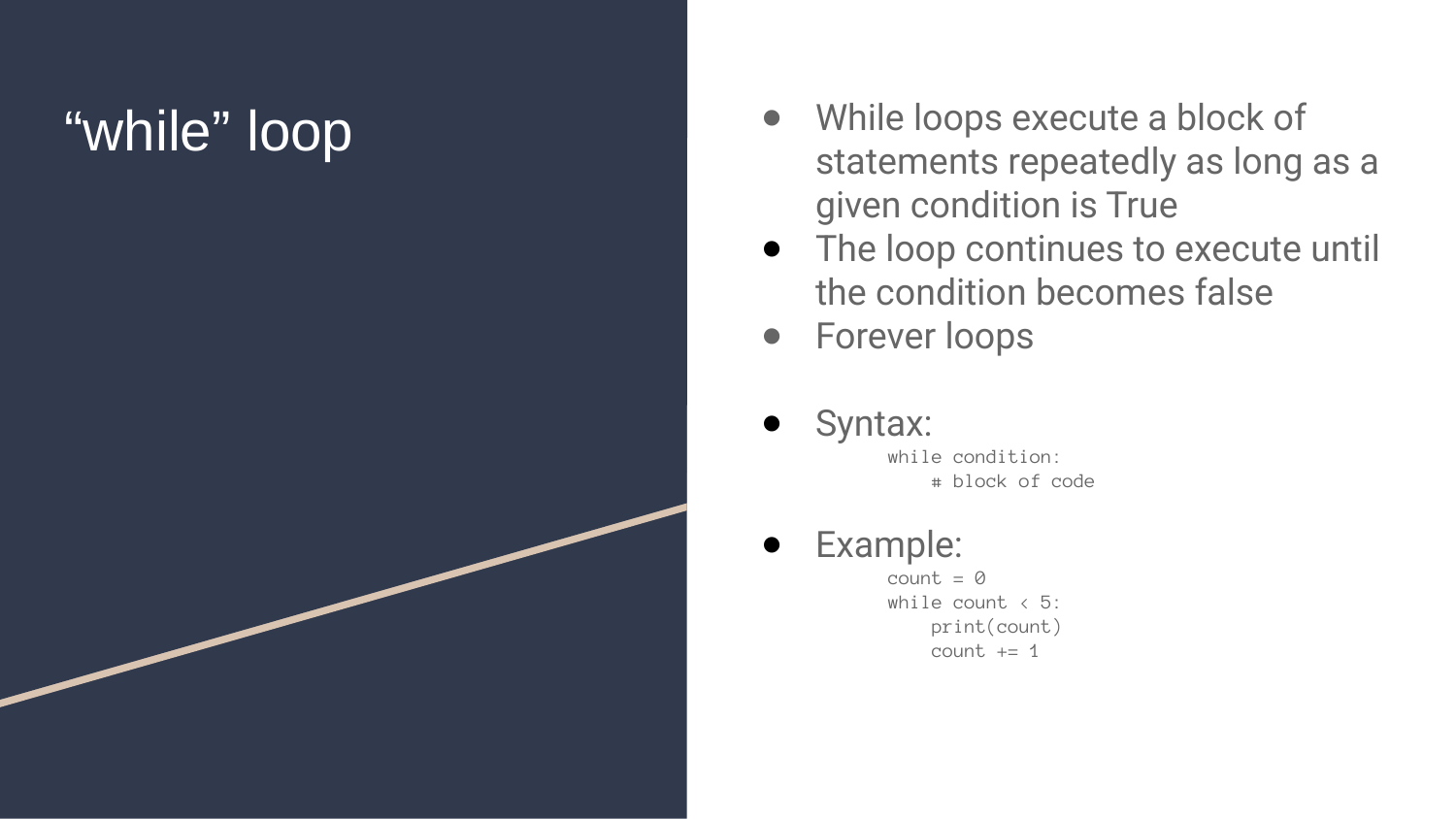

# “while” loop
While loops execute a block of statements repeatedly as long as a given condition is True
The loop continues to execute until the condition becomes false
Forever loops

Syntax:
while condition:
    # block of code

Example:
count = 0
while count < 5:
    print(count)
    count += 1